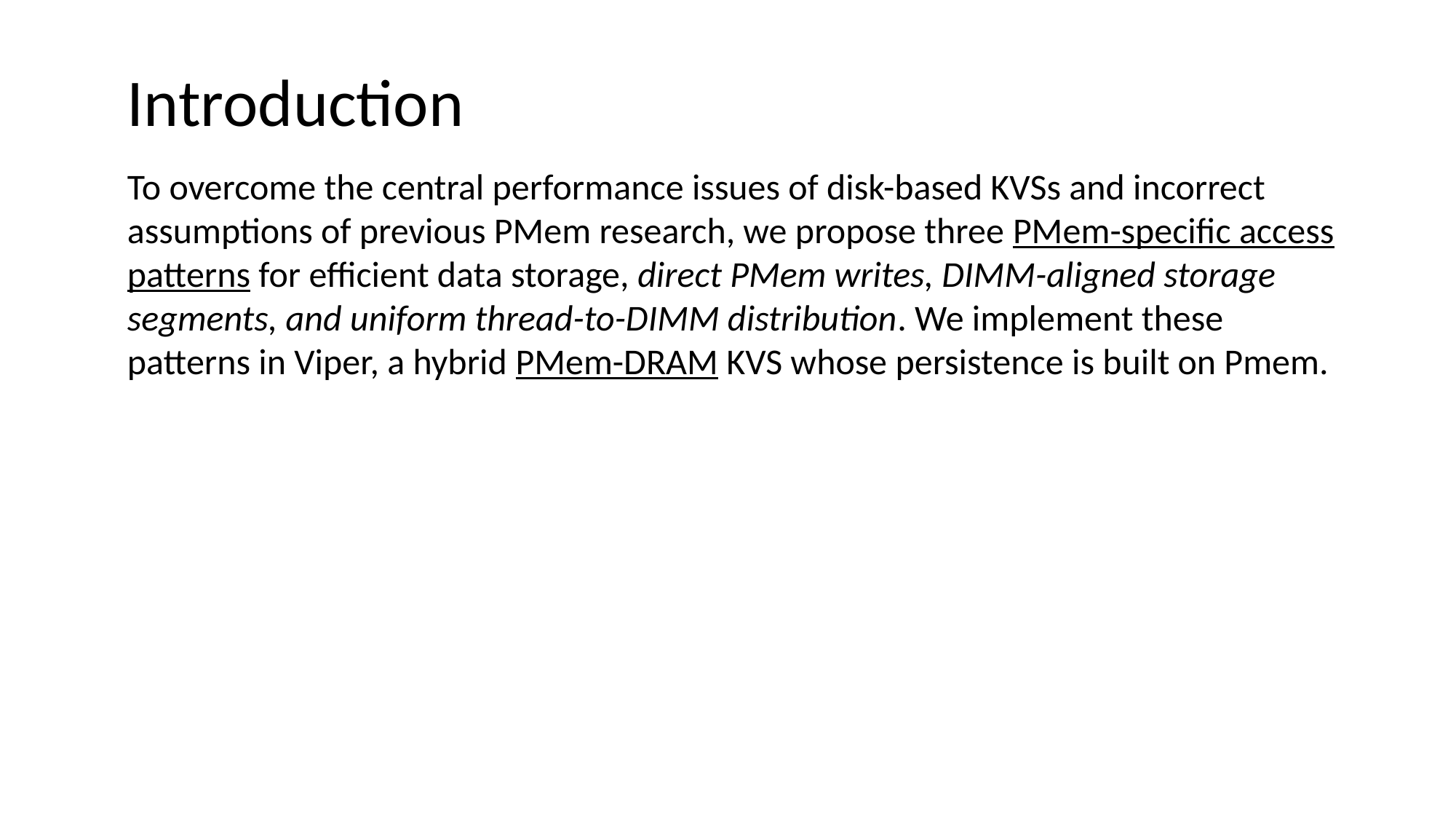

Introduction
To overcome the central performance issues of disk-based KVSs and incorrect assumptions of previous PMem research, we propose three PMem-specific access patterns for efficient data storage, direct PMem writes, DIMM-aligned storage segments, and uniform thread-to-DIMM distribution. We implement these patterns in Viper, a hybrid PMem-DRAM KVS whose persistence is built on Pmem.